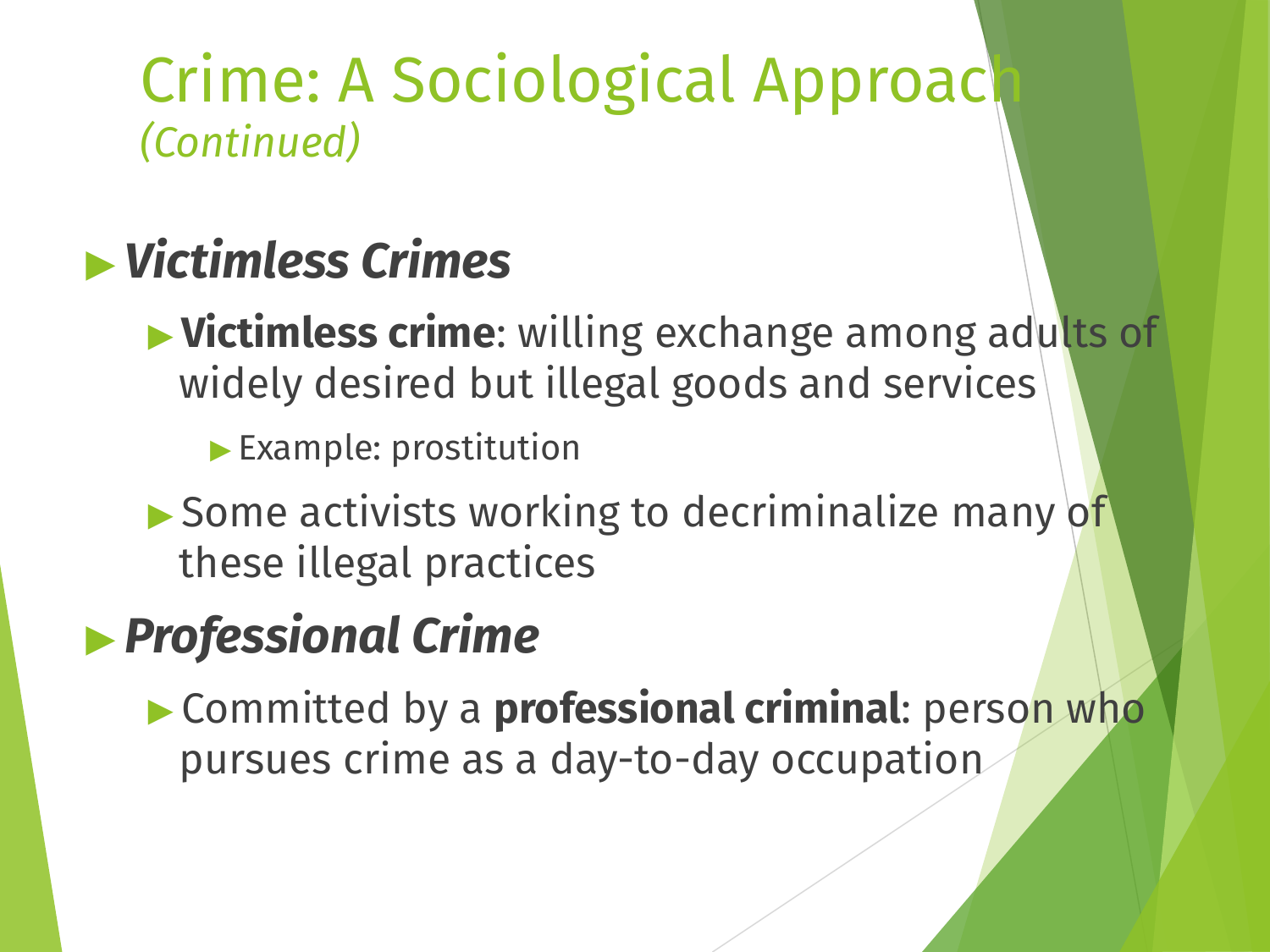

# Crime: A Sociological Approach (Continued)
Victimless Crimes
Victimless crime: willing exchange among adults of widely desired but illegal goods and services
Example: prostitution
Some activists working to decriminalize many of these illegal practices
Professional Crime
Committed by a professional criminal: person who pursues crime as a day-to-day occupation